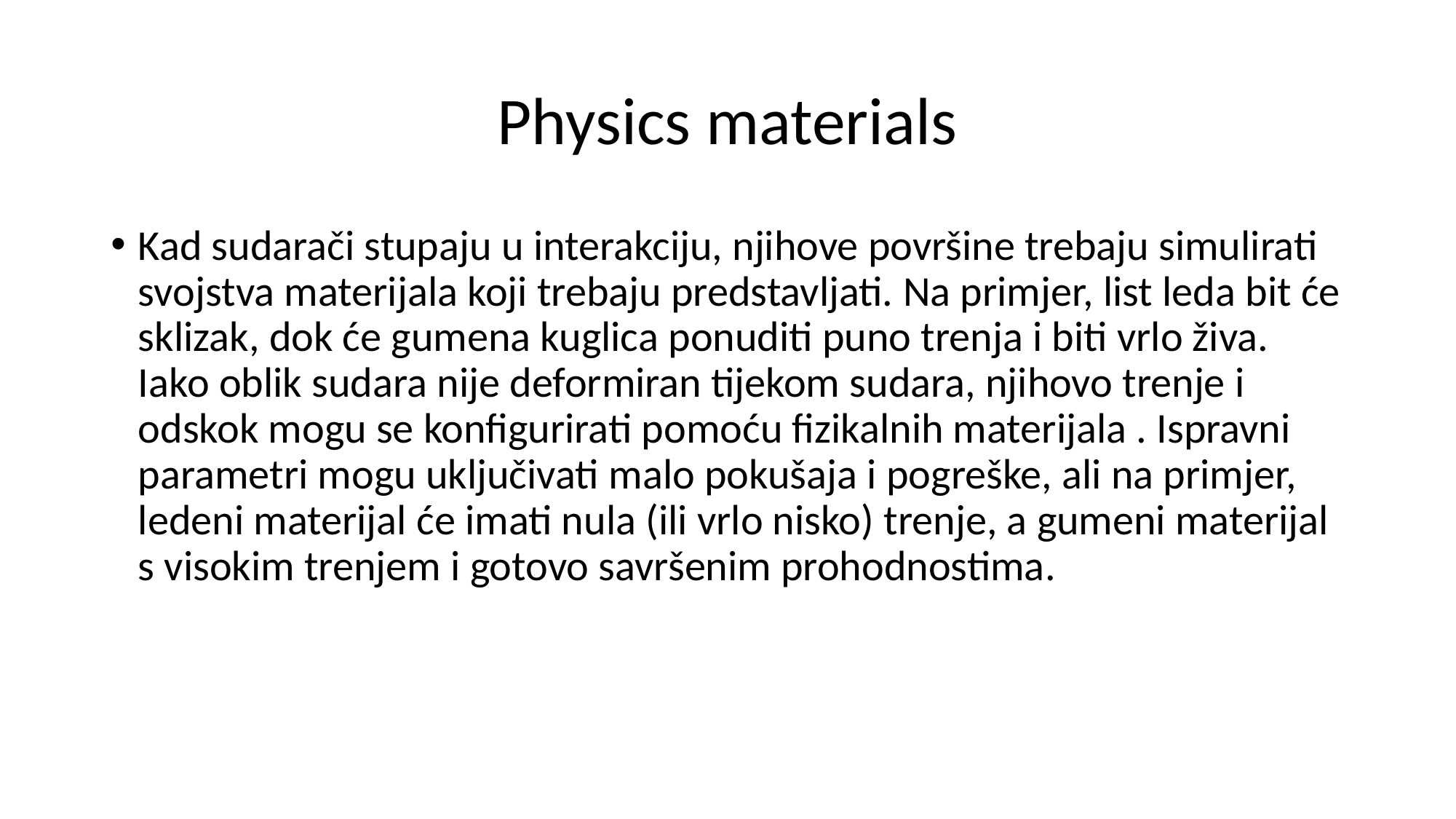

# Physics materials
Kad sudarači stupaju u interakciju, njihove površine trebaju simulirati svojstva materijala koji trebaju predstavljati. Na primjer, list leda bit će sklizak, dok će gumena kuglica ponuditi puno trenja i biti vrlo živa. Iako oblik sudara nije deformiran tijekom sudara, njihovo trenje i odskok mogu se konfigurirati pomoću fizikalnih materijala . Ispravni parametri mogu uključivati ​​malo pokušaja i pogreške, ali na primjer, ledeni materijal će imati nula (ili vrlo nisko) trenje, a gumeni materijal s visokim trenjem i gotovo savršenim prohodnostima.